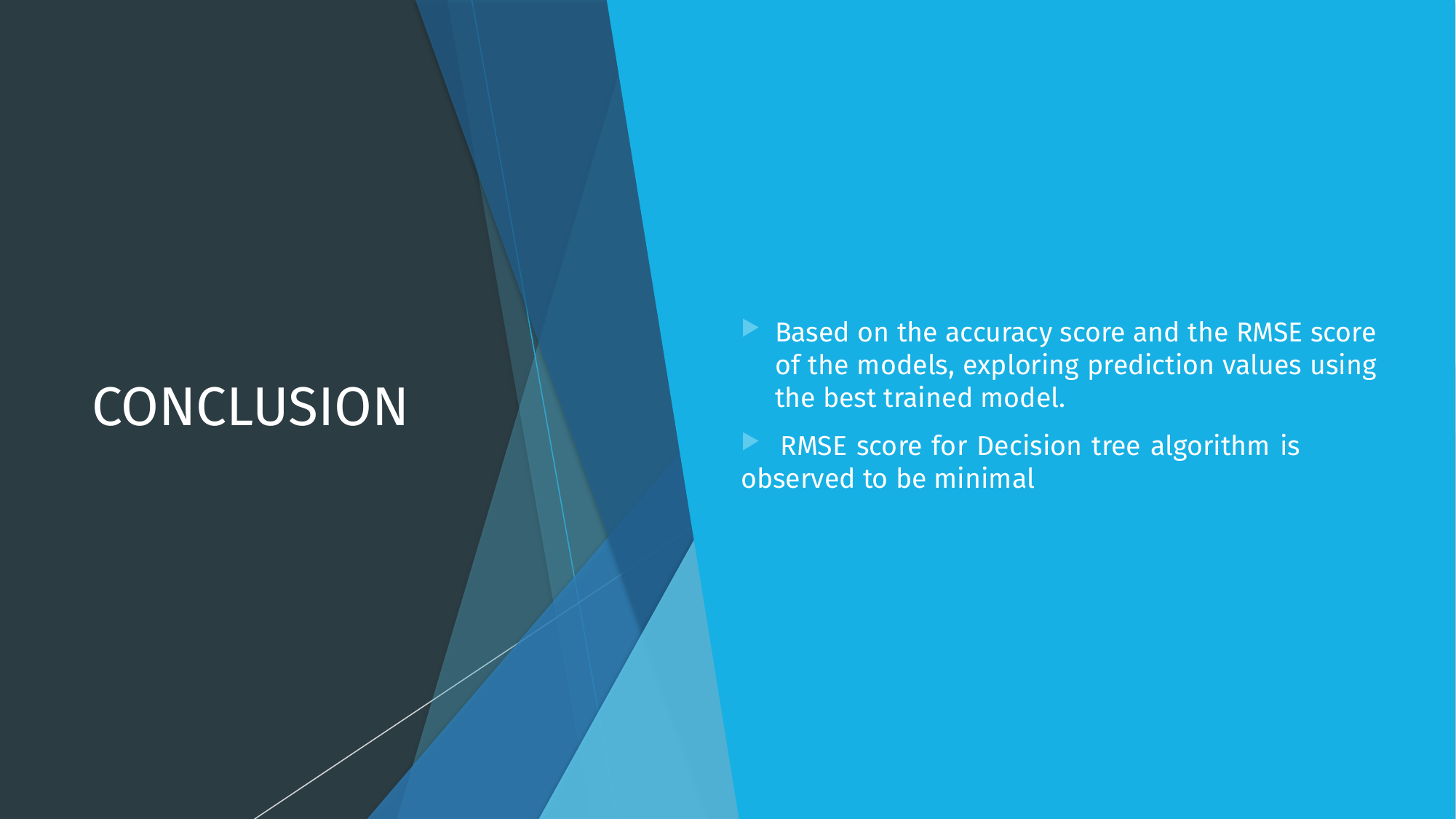

# CONCLUSION

Based on the accuracy score and the RMSE score of the models, exploring prediction values using the best trained model.
  RMSE score for Decision tree algorithm is         observed to be minimal